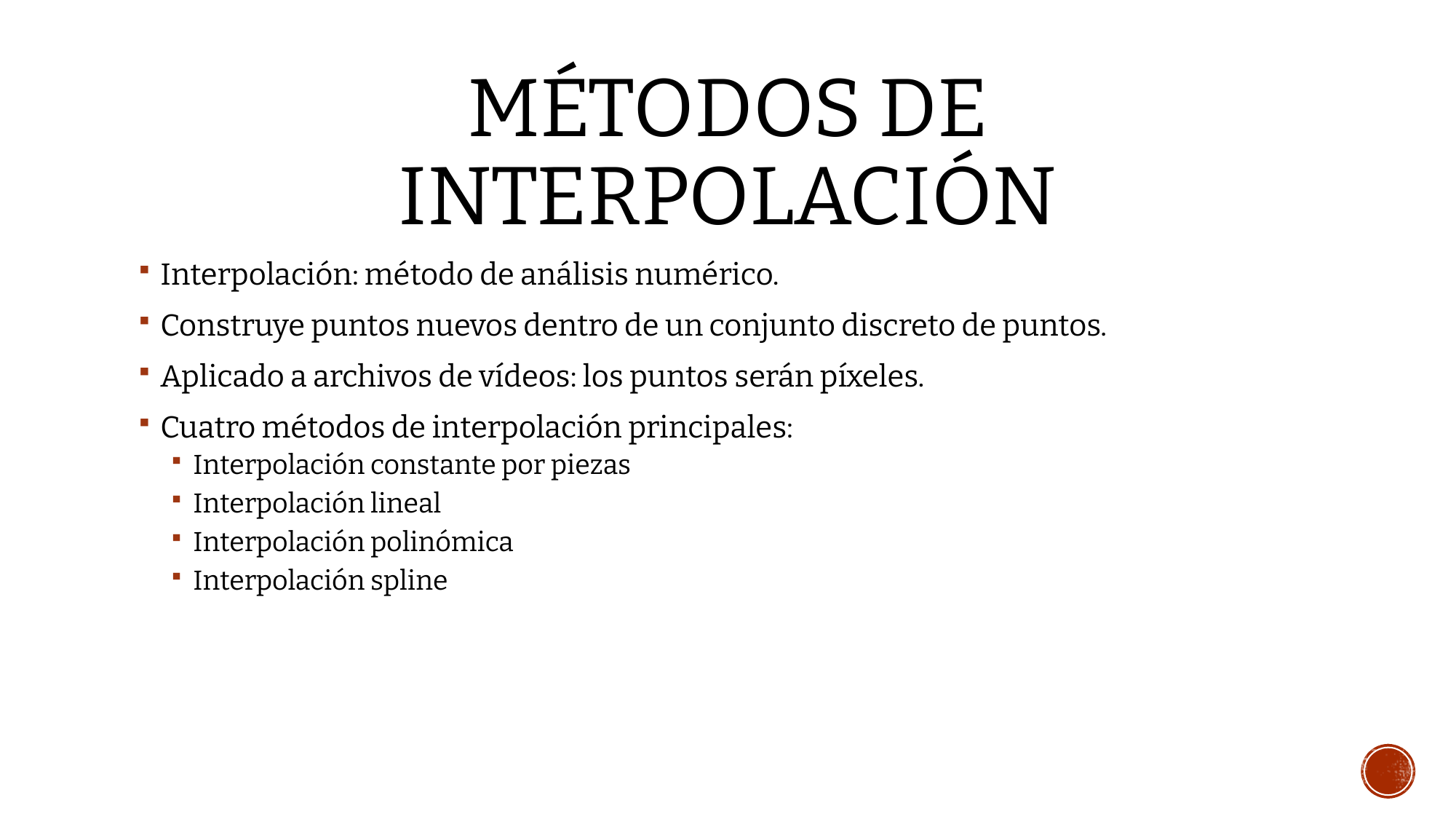

# Métodos de interpolación
Interpolación: método de análisis numérico.
Construye puntos nuevos dentro de un conjunto discreto de puntos.
Aplicado a archivos de vídeos: los puntos serán píxeles.
Cuatro métodos de interpolación principales:
Interpolación constante por piezas
Interpolación lineal
Interpolación polinómica
Interpolación spline